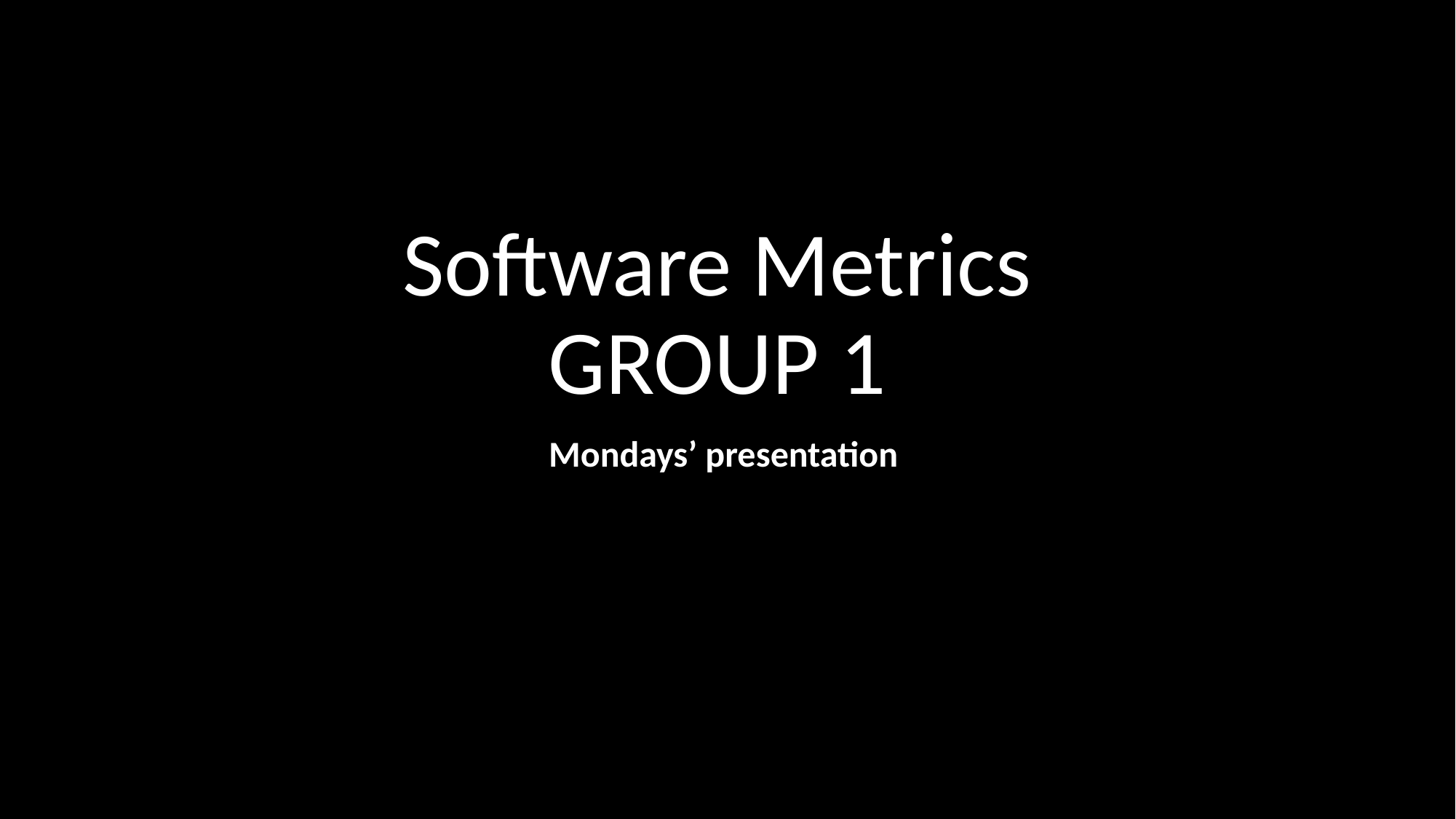

# Software Metrics GROUP 1
Mondays’ presentation